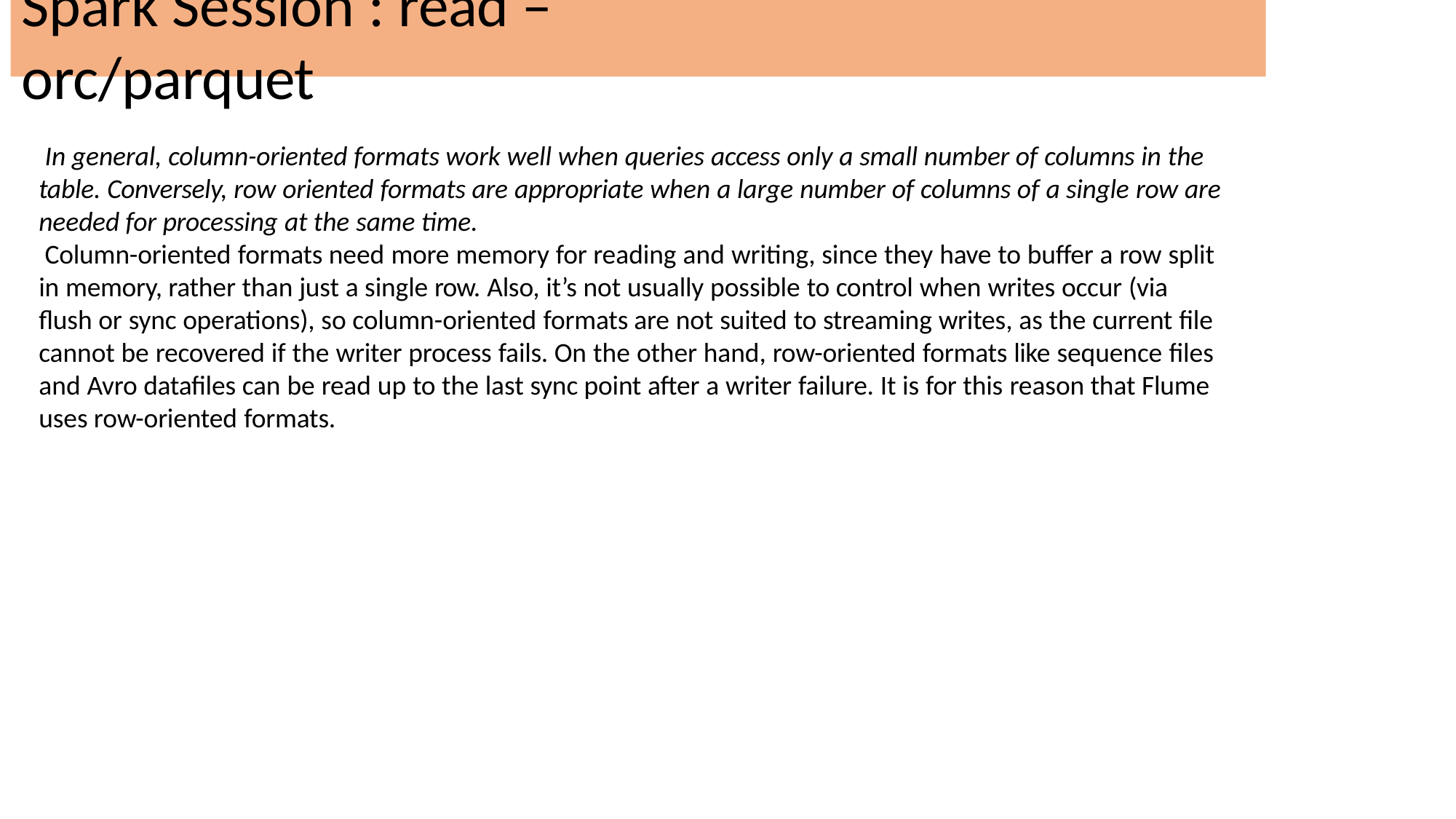

# Spark Session : read – orc/parquet
In general, column-oriented formats work well when queries access only a small number of columns in the  table. Conversely, row oriented formats are appropriate when a large number of columns of a single row are  needed for processing at the same time.
Column-oriented formats need more memory for reading and writing, since they have to buffer a row split  in memory, rather than just a single row. Also, it’s not usually possible to control when writes occur (via  flush or sync operations), so column-oriented formats are not suited to streaming writes, as the current file  cannot be recovered if the writer process fails. On the other hand, row-oriented formats like sequence files  and Avro datafiles can be read up to the last sync point after a writer failure. It is for this reason that Flume  uses row-oriented formats.